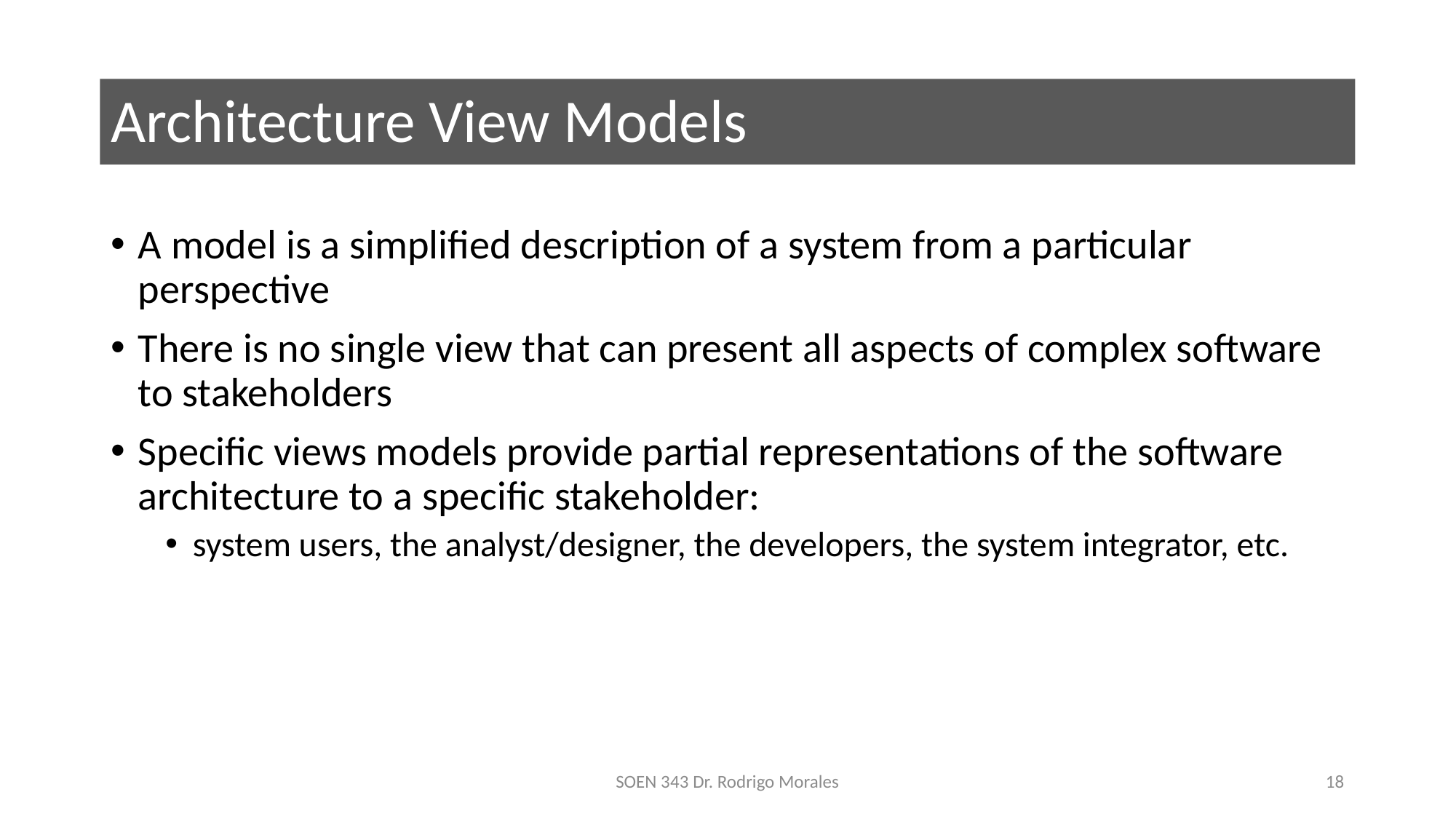

# Architecture View Models
A model is a simplified description of a system from a particular perspective
There is no single view that can present all aspects of complex software to stakeholders
Specific views models provide partial representations of the software architecture to a specific stakeholder:
system users, the analyst/designer, the developers, the system integrator, etc.
SOEN 343 Dr. Rodrigo Morales
18